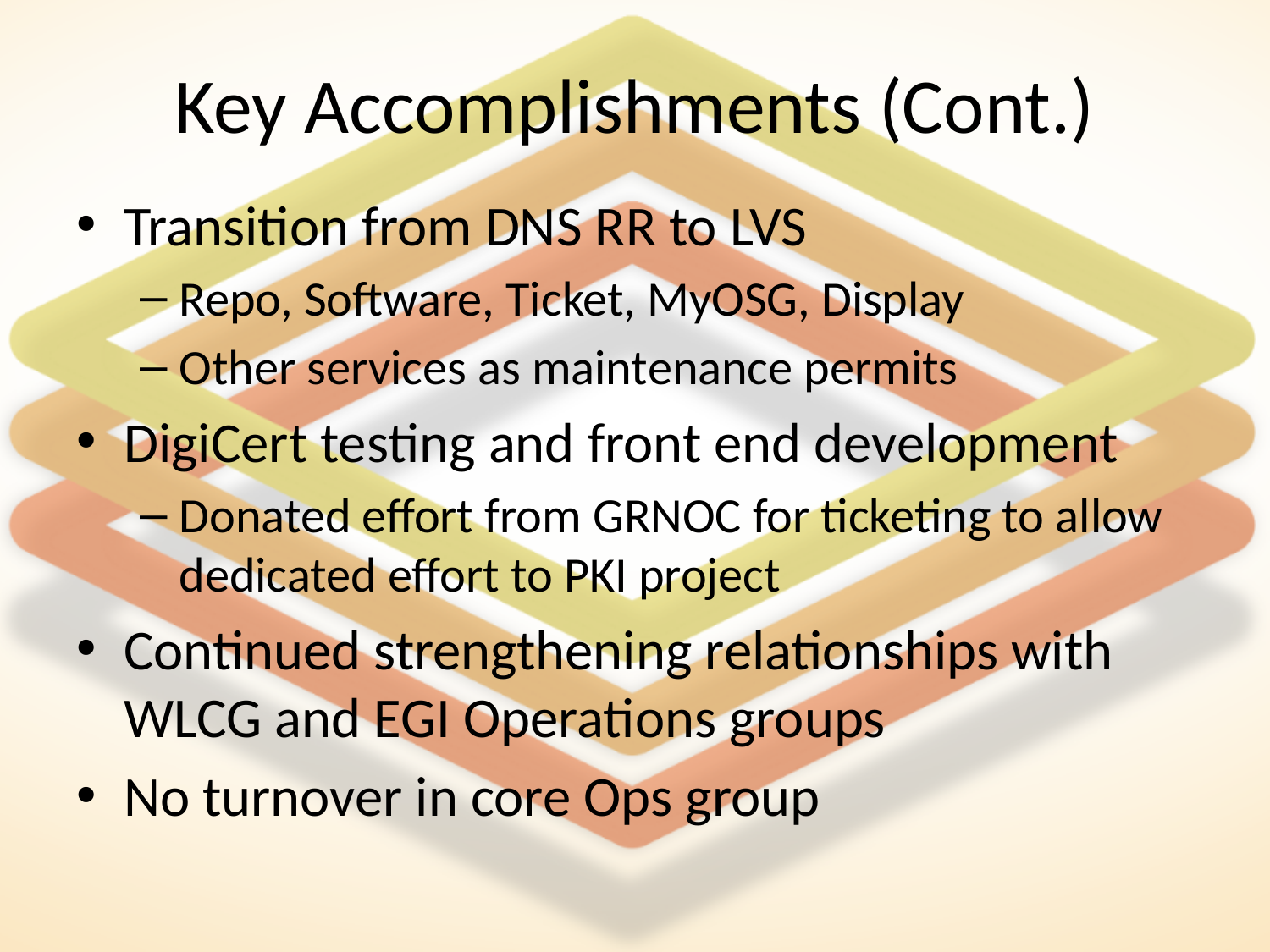

# Key Accomplishments (Cont.)
Transition from DNS RR to LVS
Repo, Software, Ticket, MyOSG, Display
Other services as maintenance permits
DigiCert testing and front end development
Donated effort from GRNOC for ticketing to allow dedicated effort to PKI project
Continued strengthening relationships with WLCG and EGI Operations groups
No turnover in core Ops group